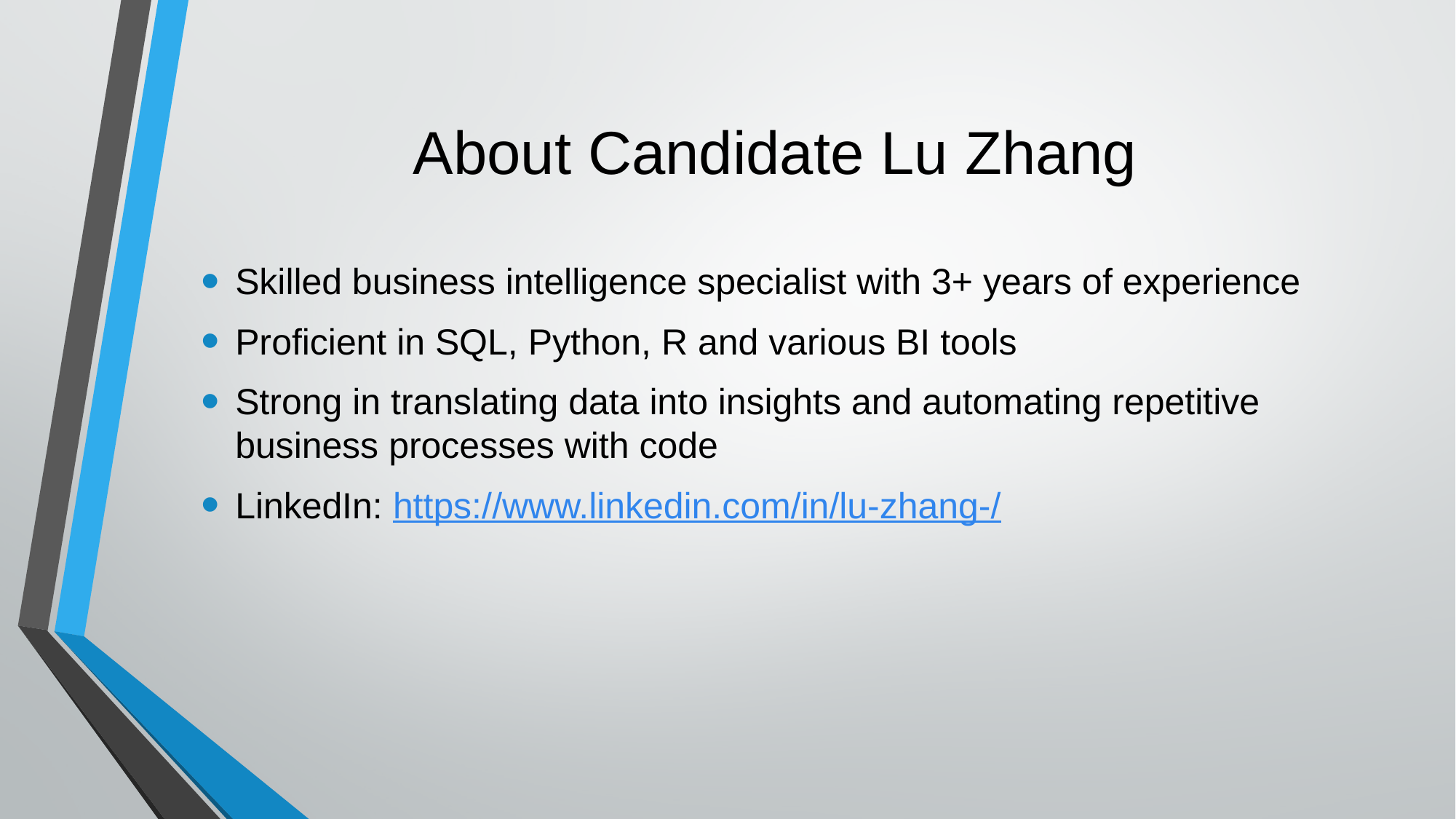

# About Candidate Lu Zhang
Skilled business intelligence specialist with 3+ years of experience
Proficient in SQL, Python, R and various BI tools
Strong in translating data into insights and automating repetitive business processes with code
LinkedIn: https://www.linkedin.com/in/lu-zhang-/